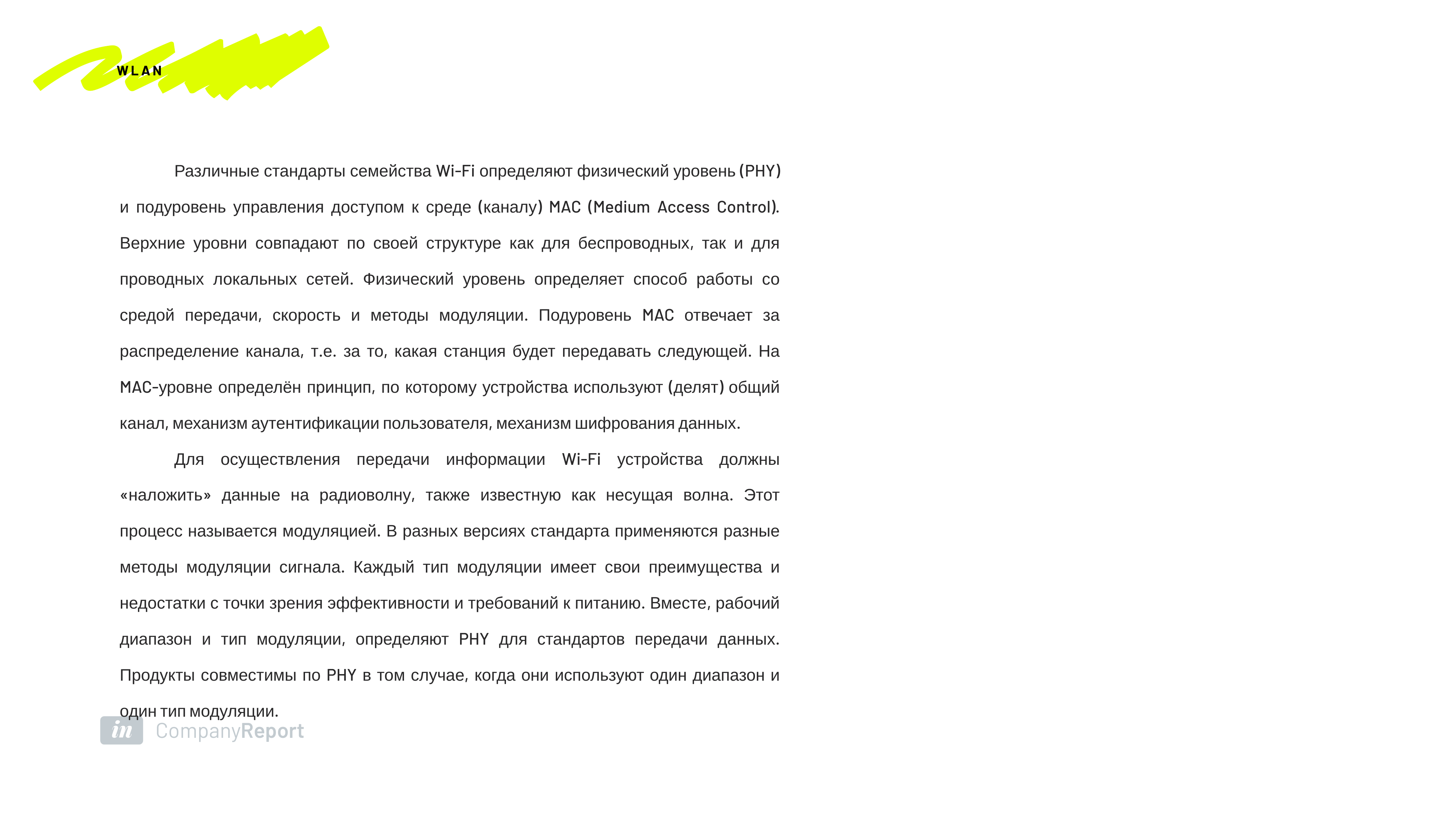

WLAN
	Различные стандарты семейства Wi-Fi определяют физический уровень (PHY) и подуровень управления доступом к среде (каналу) MAC (Medium Access Control). Верхние уровни совпадают по своей структуре как для беспроводных, так и для проводных локальных сетей. Физический уровень определяет способ работы со средой передачи, скорость и методы модуляции. Подуровень MAC отвечает за распределение канала, т.е. за то, какая станция будет передавать следующей. На MAC-уровне определён принцип, по которому устройства используют (делят) общий канал, механизм аутентификации пользователя, механизм шифрования данных.
	Для осуществления передачи информации Wi-Fi устройства должны «наложить» данные на радиоволну, также известную как несущая волна. Этот процесс называется модуляцией. В разных версиях стандарта применяются разные методы модуляции сигнала. Каждый тип модуляции имеет свои преимущества и недостатки с точки зрения эффективности и требований к питанию. Вместе, рабочий диапазон и тип модуляции, определяют PHY для стандартов передачи данных. Продукты совместимы по PHY в том случае, когда они используют один диапазон и один тип модуляции.